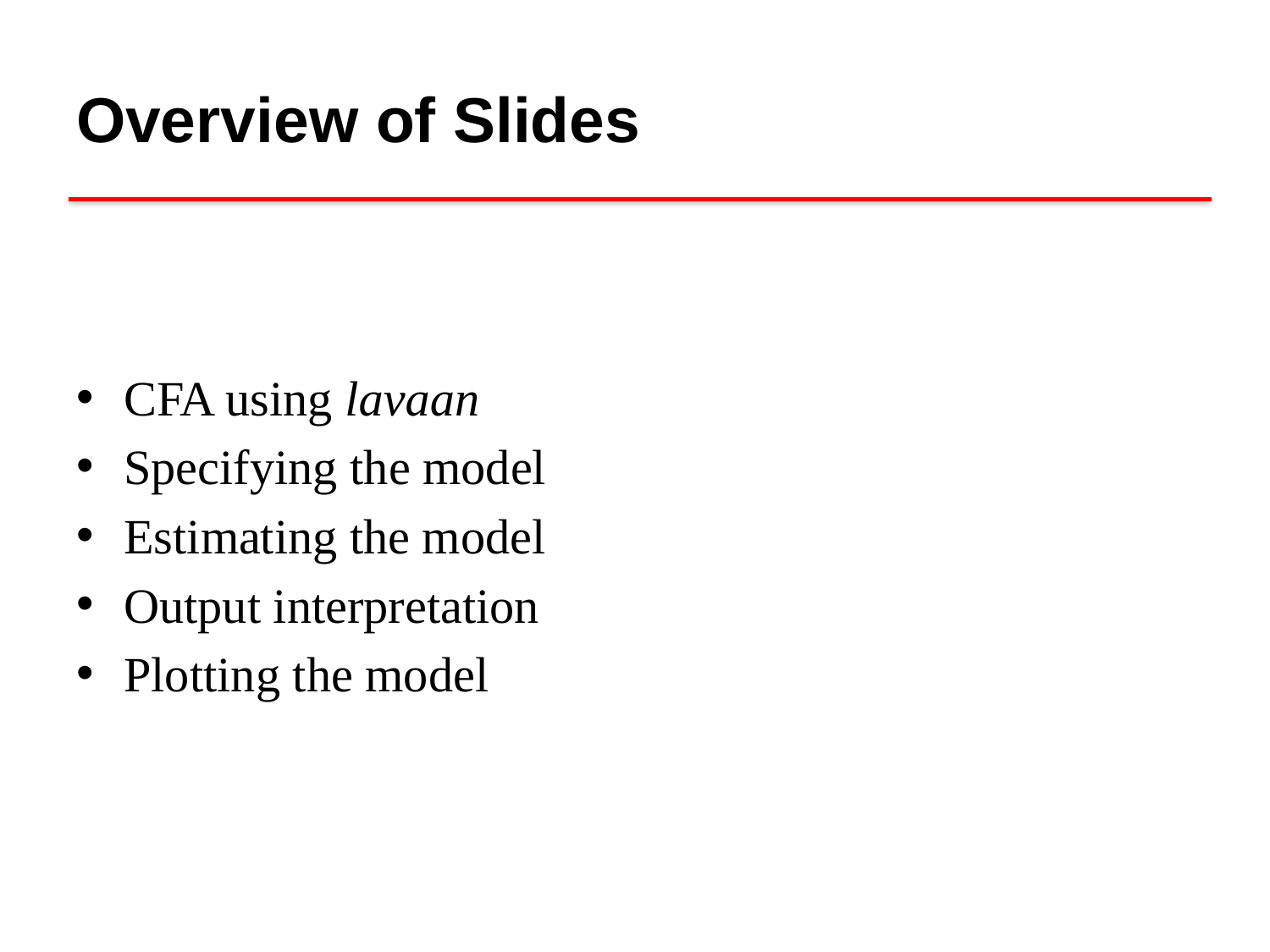

# Overview of Slides

CFA using lavaan
Specifying the model
Estimating the model
Output interpretation
Plotting the model